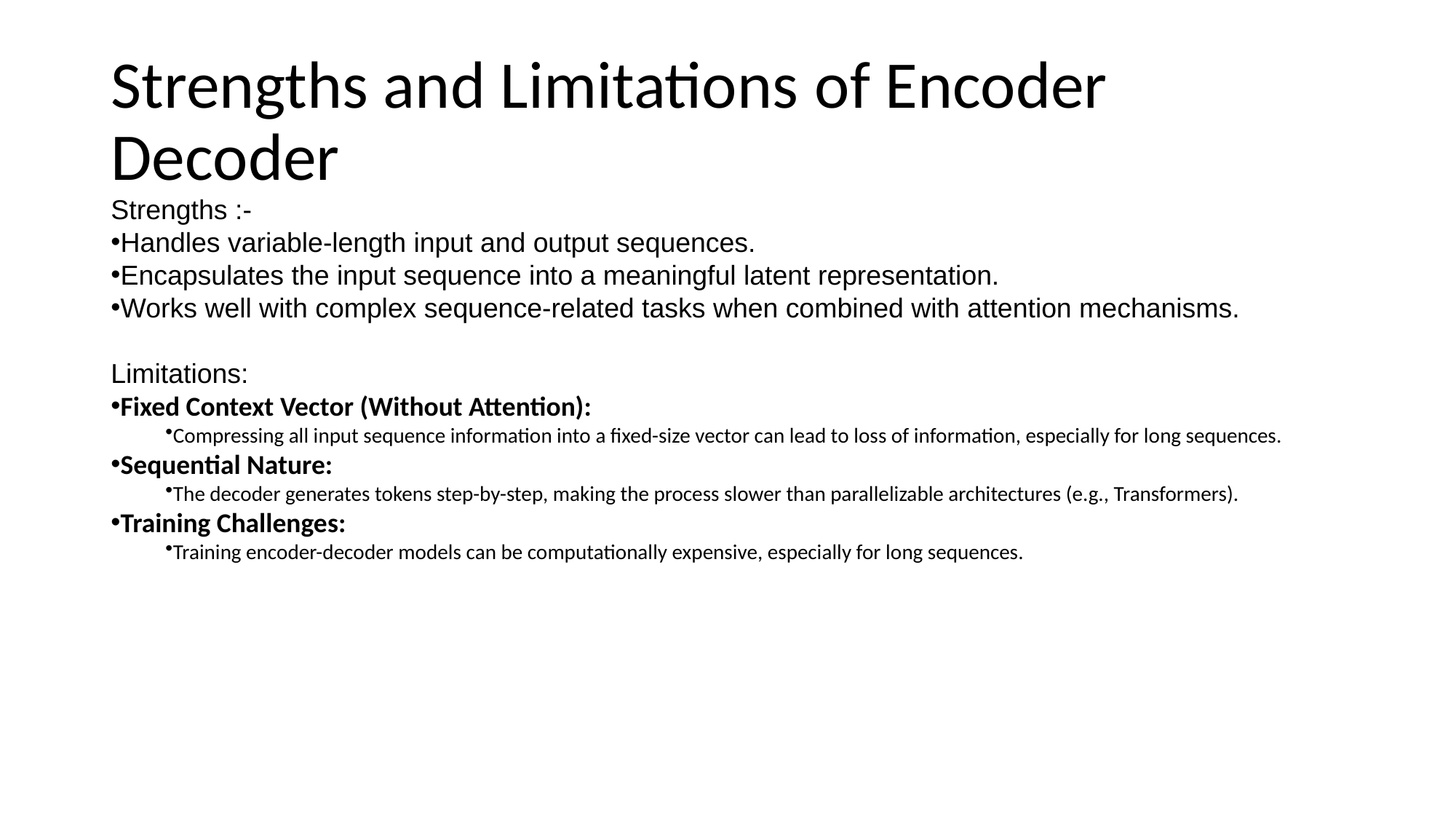

# Strengths and Limitations of Encoder Decoder
Strengths :-
Handles variable-length input and output sequences.
Encapsulates the input sequence into a meaningful latent representation.
Works well with complex sequence-related tasks when combined with attention mechanisms.

Limitations:
Fixed Context Vector (Without Attention):
Compressing all input sequence information into a fixed-size vector can lead to loss of information, especially for long sequences.
Sequential Nature:
The decoder generates tokens step-by-step, making the process slower than parallelizable architectures (e.g., Transformers).
Training Challenges:
Training encoder-decoder models can be computationally expensive, especially for long sequences.